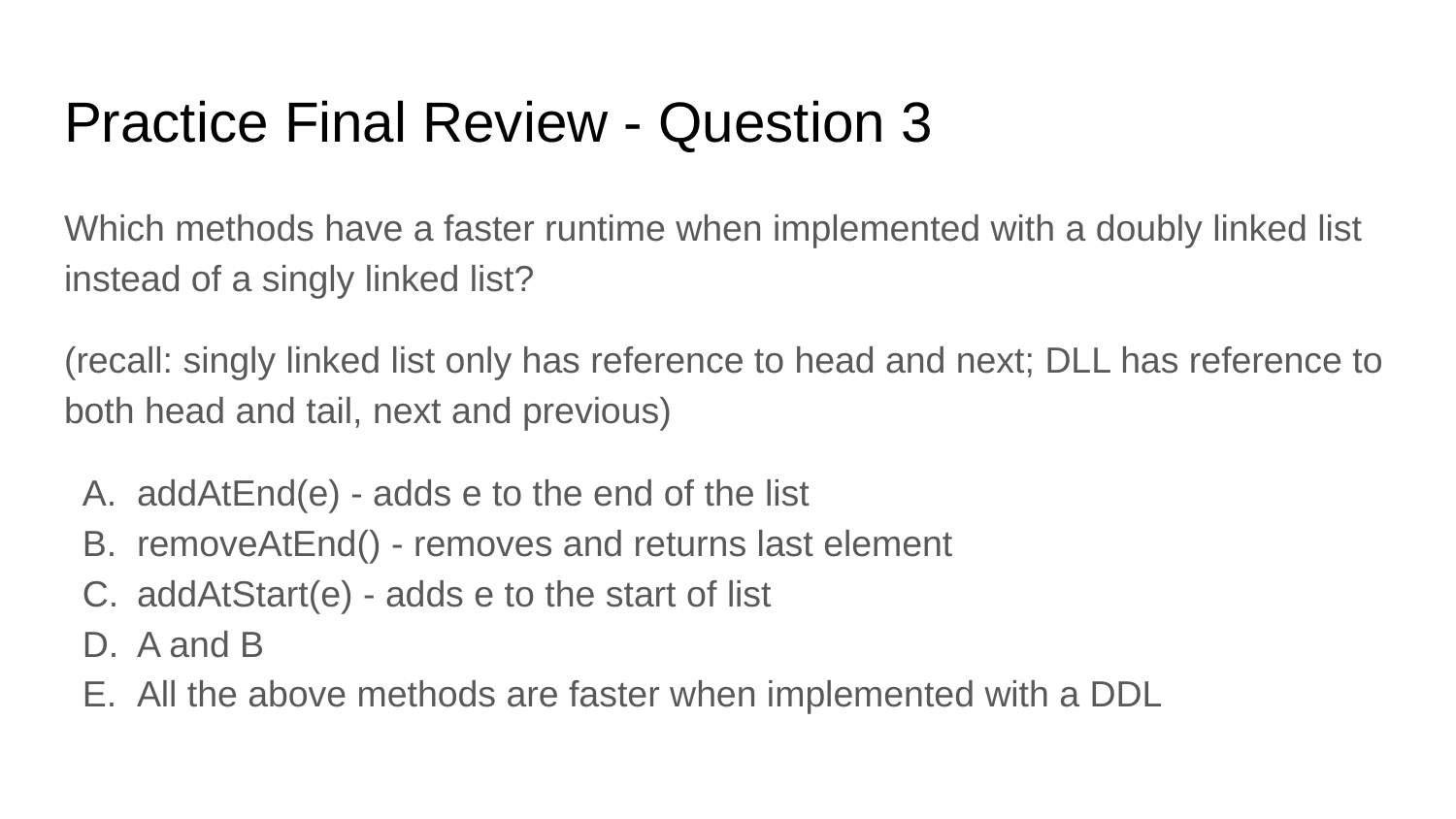

# Practice Final Review - Question 3
Which methods have a faster runtime when implemented with a doubly linked list instead of a singly linked list?
(recall: singly linked list only has reference to head and next; DLL has reference to both head and tail, next and previous)
addAtEnd(e) - adds e to the end of the list
removeAtEnd() - removes and returns last element
addAtStart(e) - adds e to the start of list
A and B
All the above methods are faster when implemented with a DDL